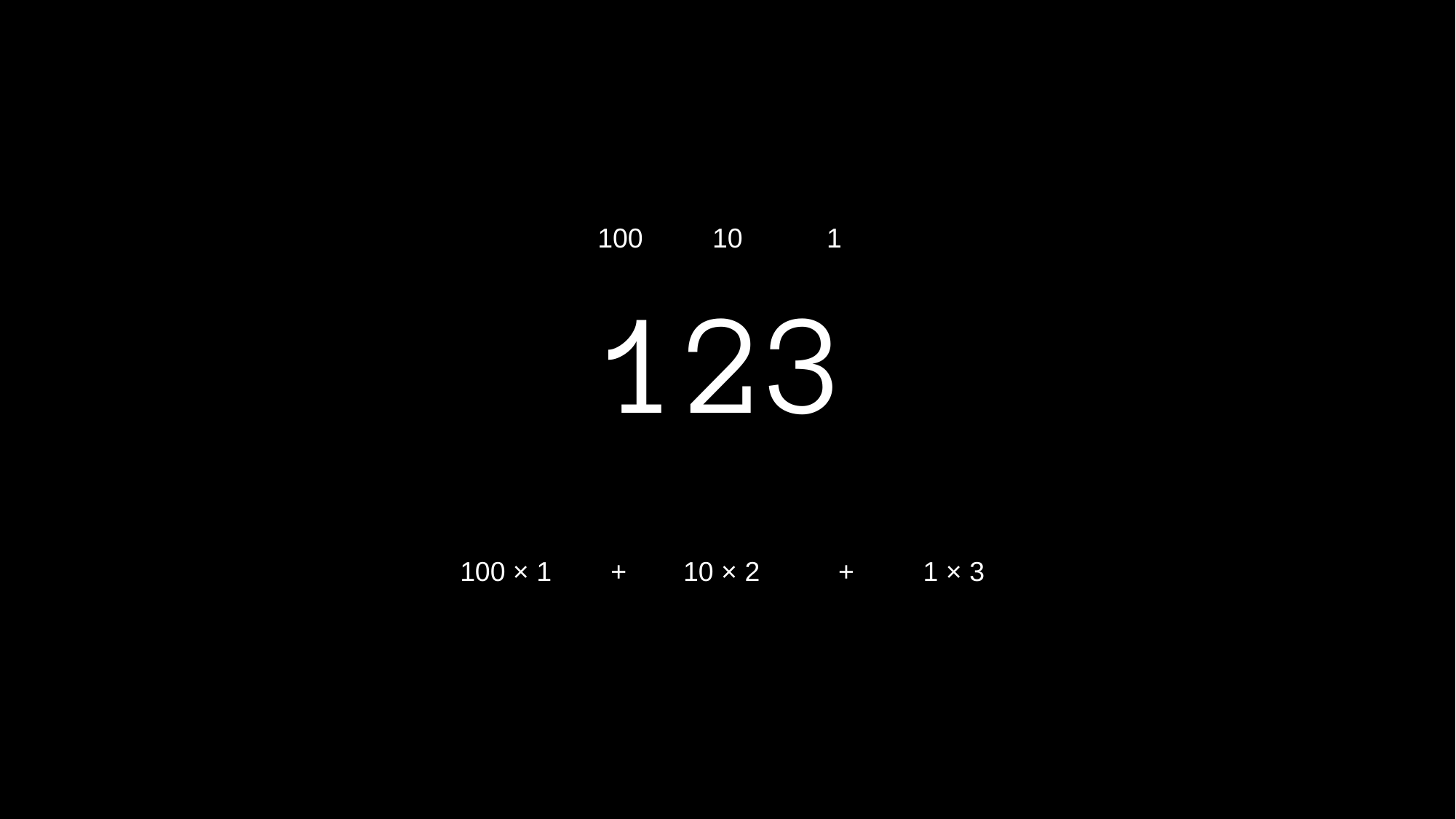

100
10
1
123
100 × 1
+
10 × 2
+
1 × 3